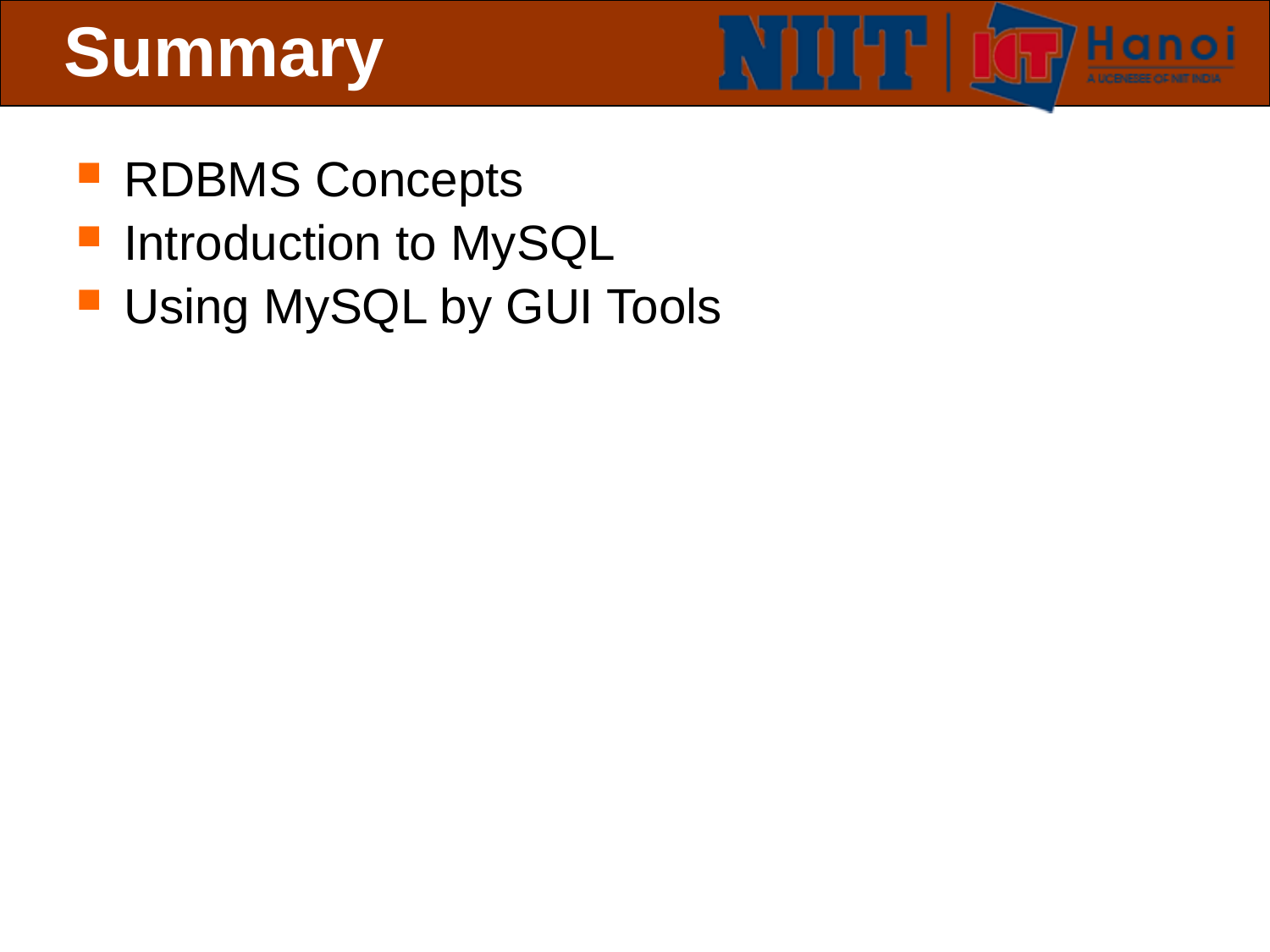

# Summary
RDBMS Concepts
Introduction to MySQL
Using MySQL by GUI Tools
 Slide 23 of 19